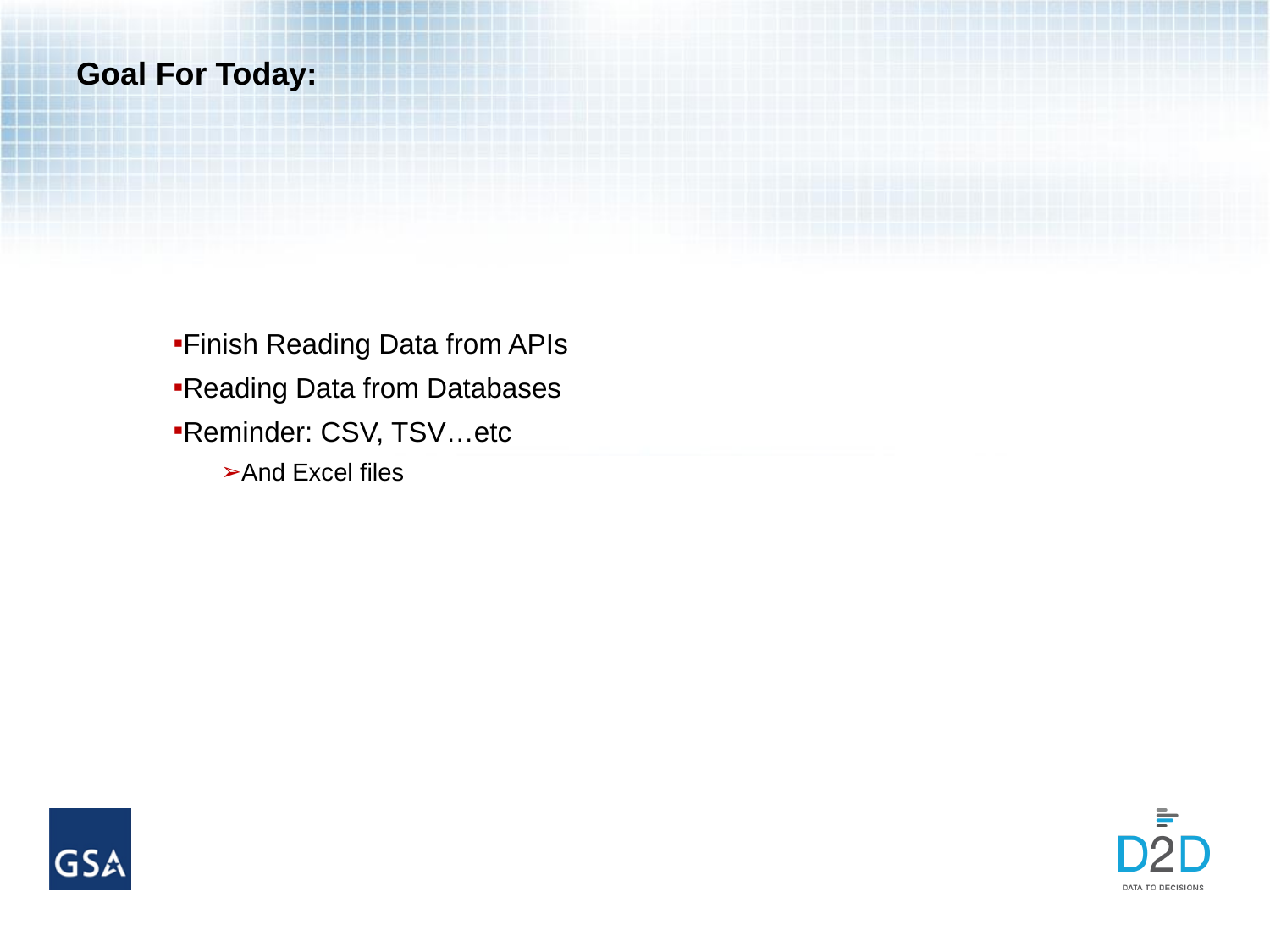

# Goal For Today:

Finish Reading Data from APIs
Reading Data from Databases
Reminder: CSV, TSV…etc
And Excel files